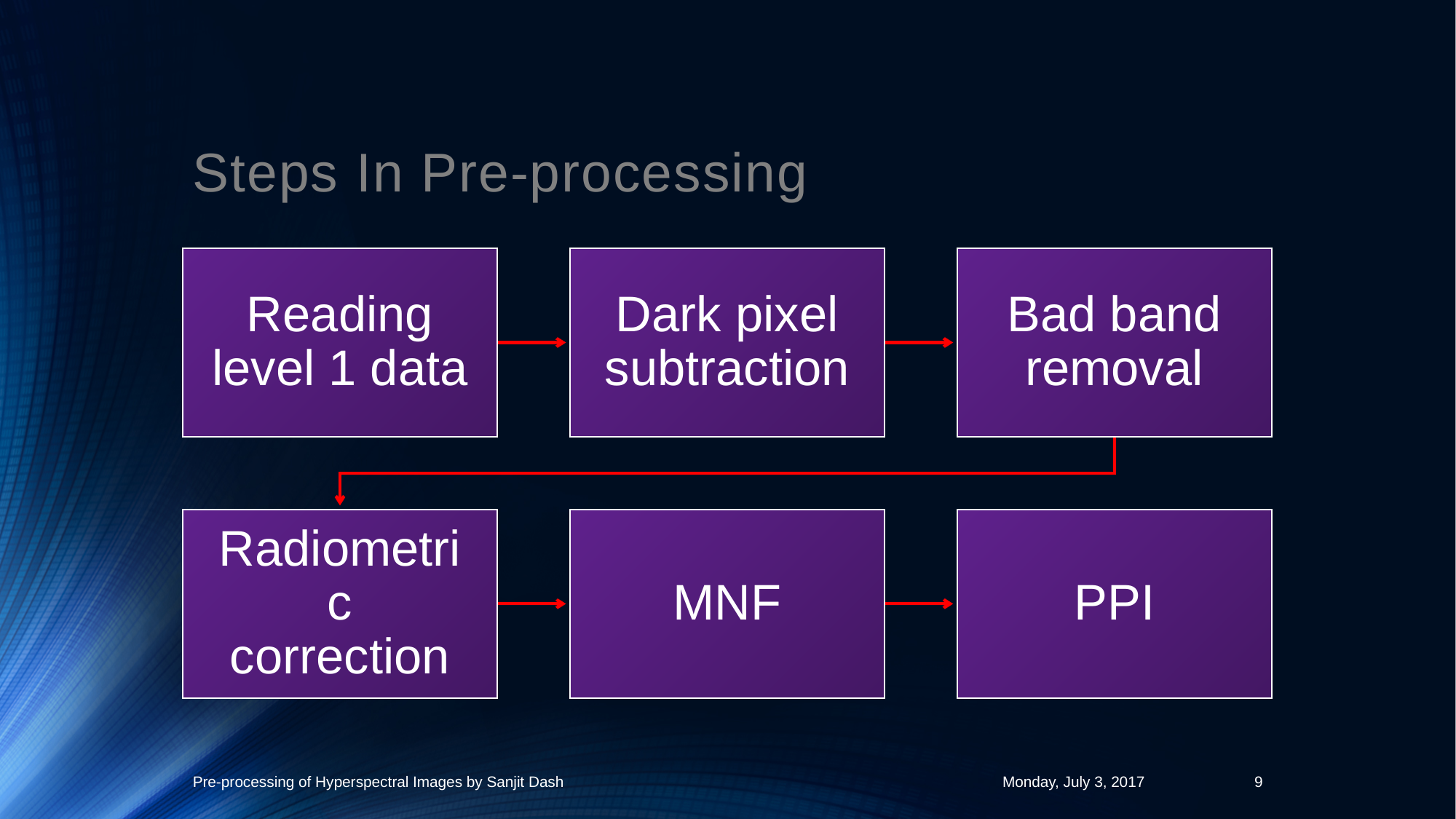

# Steps In Pre-processing

Reading level 1 data

Dark pixel subtraction

Bad band removal

Radiometric correction

MNF
PPI
Pre-processing of Hyperspectral Images by Sanjit Dash
Monday, July 3, 2017
9